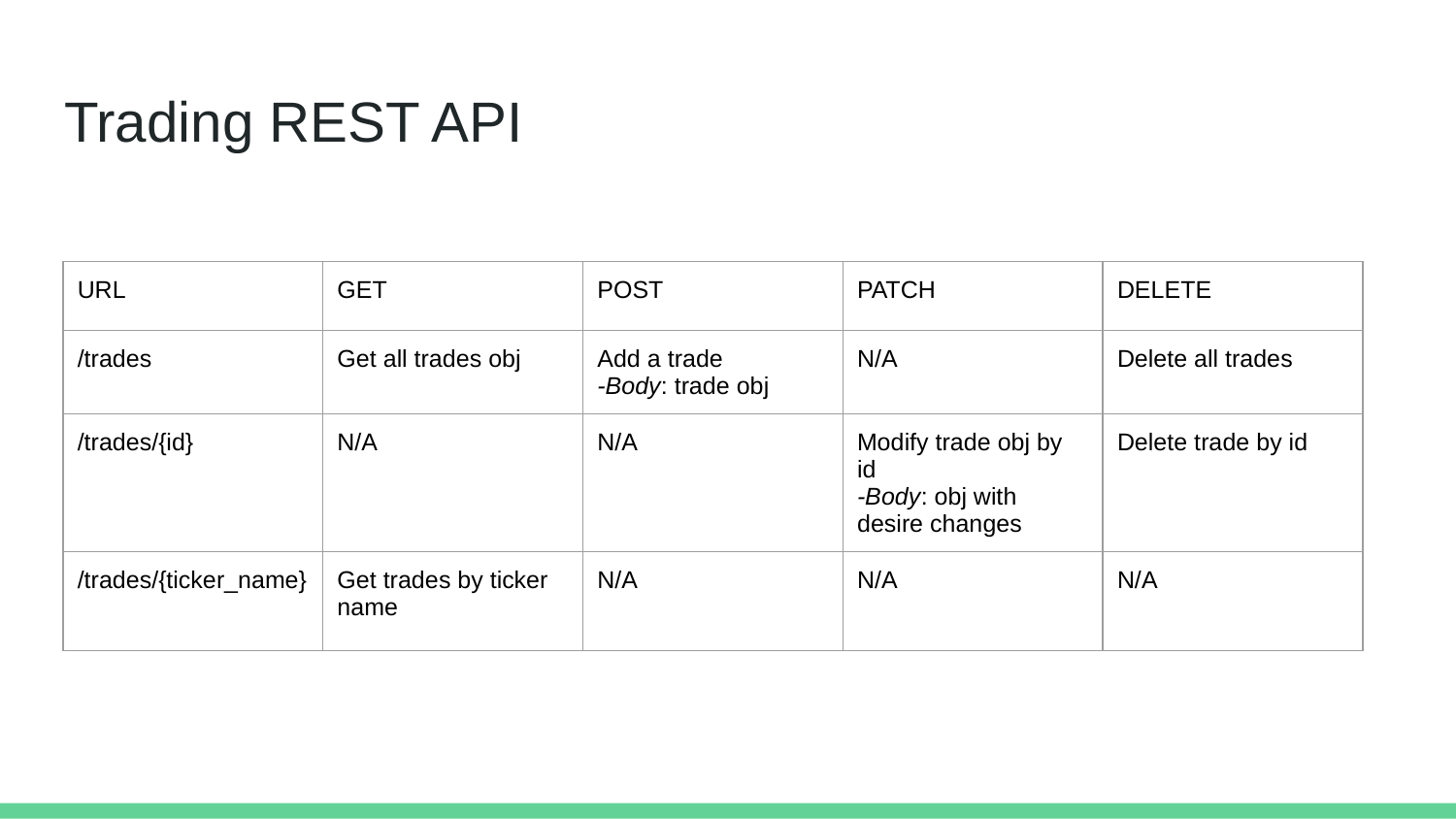

# Trading REST API
| URL | GET | POST | PATCH | DELETE |
| --- | --- | --- | --- | --- |
| /trades | Get all trades obj | Add a trade -Body: trade obj | N/A | Delete all trades |
| /trades/{id} | N/A | N/A | Modify trade obj by id -Body: obj with desire changes | Delete trade by id |
| /trades/{ticker\_name} | Get trades by ticker name | N/A | N/A | N/A |